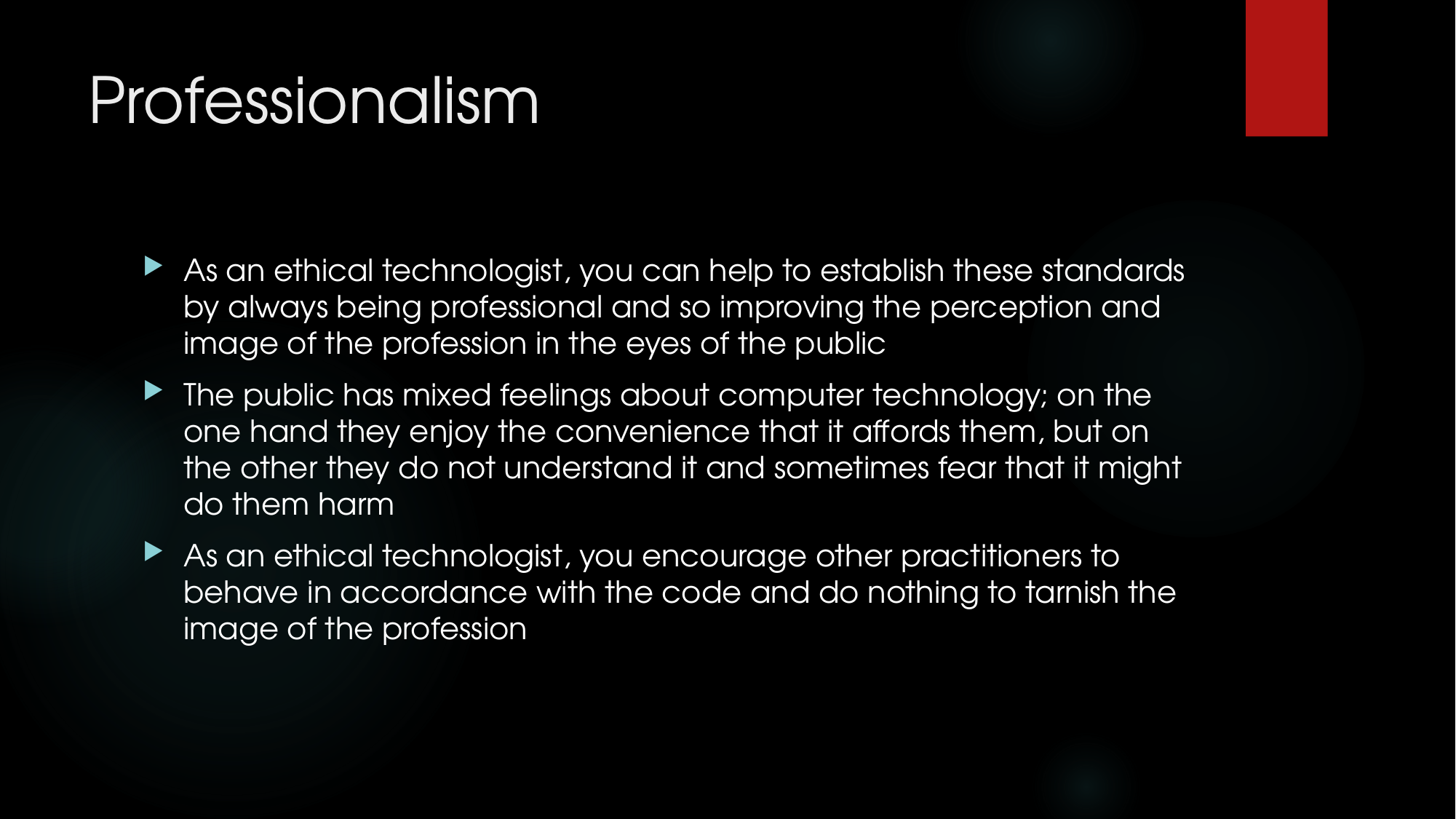

# Professionalism
As an ethical technologist, you can help to establish these standards by always being professional and so improving the perception and image of the profession in the eyes of the public
The public has mixed feelings about computer technology; on the one hand they enjoy the convenience that it affords them, but on the other they do not understand it and sometimes fear that it might do them harm
As an ethical technologist, you encourage other practitioners to behave in accordance with the code and do nothing to tarnish the image of the profession